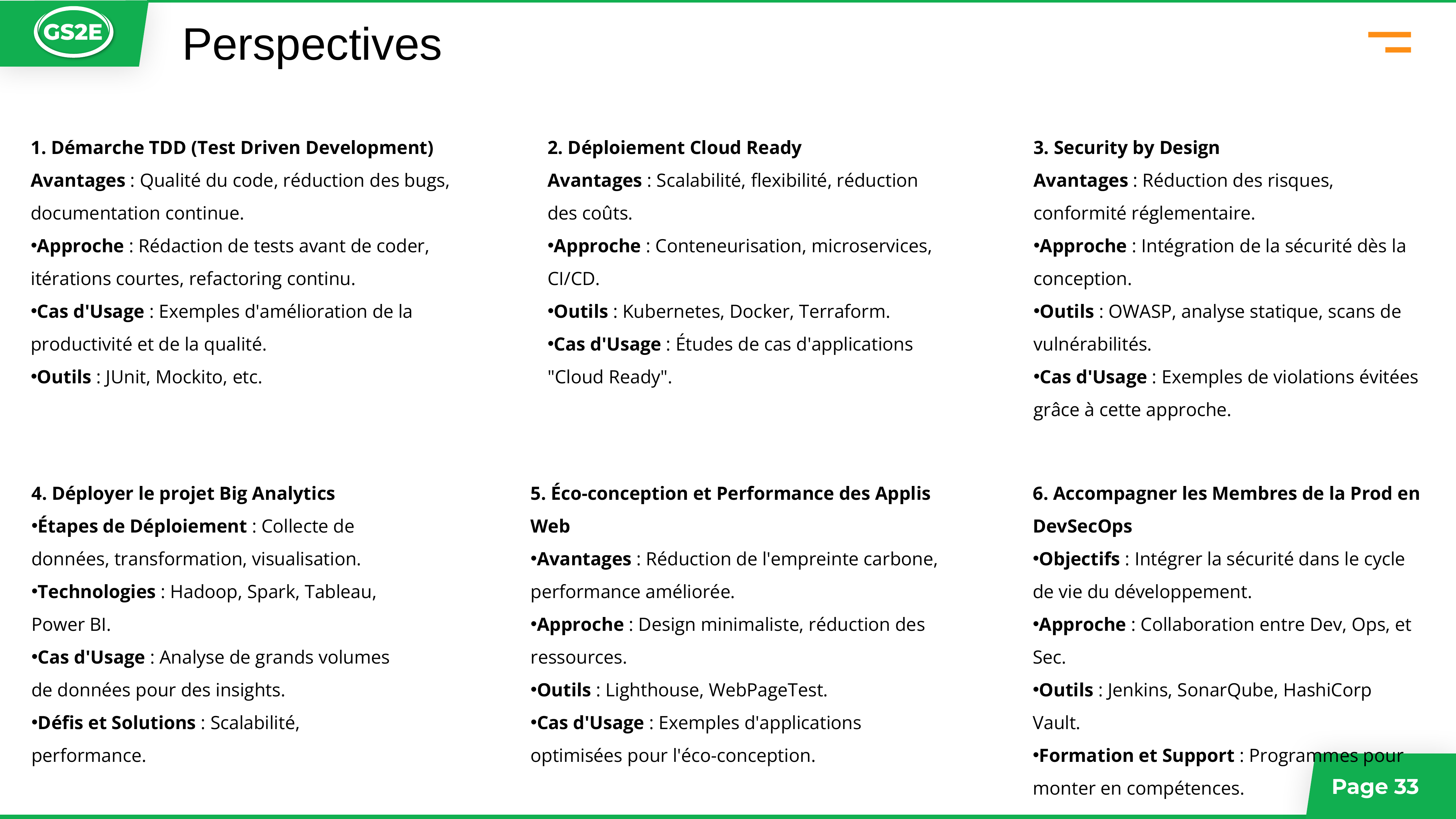

Perspectives
1. Démarche TDD (Test Driven Development)
Avantages : Qualité du code, réduction des bugs, documentation continue.
Approche : Rédaction de tests avant de coder, itérations courtes, refactoring continu.
Cas d'Usage : Exemples d'amélioration de la productivité et de la qualité.
Outils : JUnit, Mockito, etc.
2. Déploiement Cloud Ready
Avantages : Scalabilité, flexibilité, réduction des coûts.
Approche : Conteneurisation, microservices, CI/CD.
Outils : Kubernetes, Docker, Terraform.
Cas d'Usage : Études de cas d'applications "Cloud Ready".
3. Security by Design
Avantages : Réduction des risques, conformité réglementaire.
Approche : Intégration de la sécurité dès la conception.
Outils : OWASP, analyse statique, scans de vulnérabilités.
Cas d'Usage : Exemples de violations évitées grâce à cette approche.
4. Déployer le projet Big Analytics
Étapes de Déploiement : Collecte de données, transformation, visualisation.
Technologies : Hadoop, Spark, Tableau, Power BI.
Cas d'Usage : Analyse de grands volumes de données pour des insights.
Défis et Solutions : Scalabilité, performance.
5. Éco-conception et Performance des Applis Web
Avantages : Réduction de l'empreinte carbone, performance améliorée.
Approche : Design minimaliste, réduction des ressources.
Outils : Lighthouse, WebPageTest.
Cas d'Usage : Exemples d'applications optimisées pour l'éco-conception.
6. Accompagner les Membres de la Prod en DevSecOps
Objectifs : Intégrer la sécurité dans le cycle de vie du développement.
Approche : Collaboration entre Dev, Ops, et Sec.
Outils : Jenkins, SonarQube, HashiCorp Vault.
Formation et Support : Programmes pour monter en compétences.